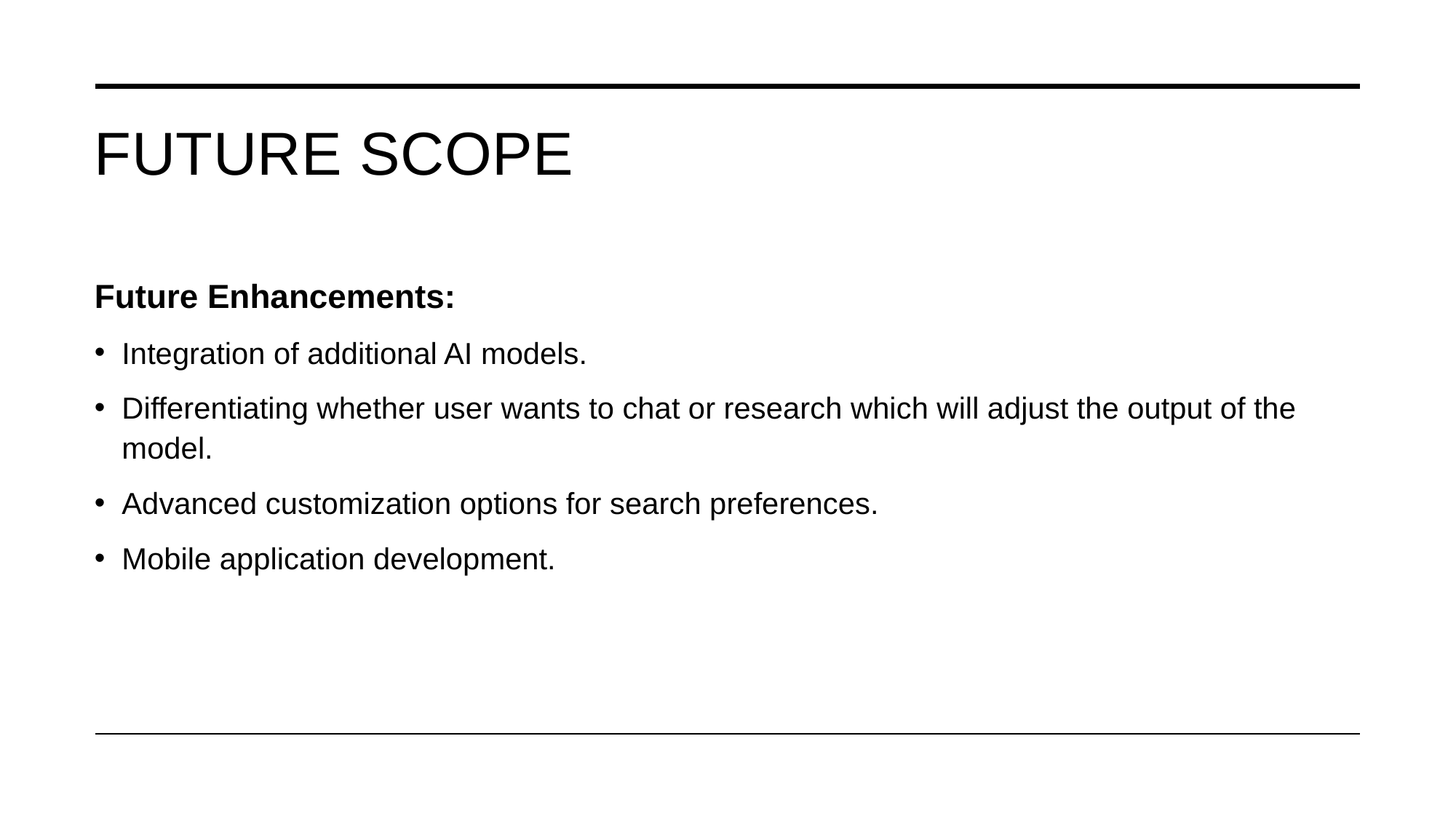

# Future Scope
Future Enhancements:
Integration of additional AI models.
Differentiating whether user wants to chat or research which will adjust the output of the model.
Advanced customization options for search preferences.
Mobile application development.